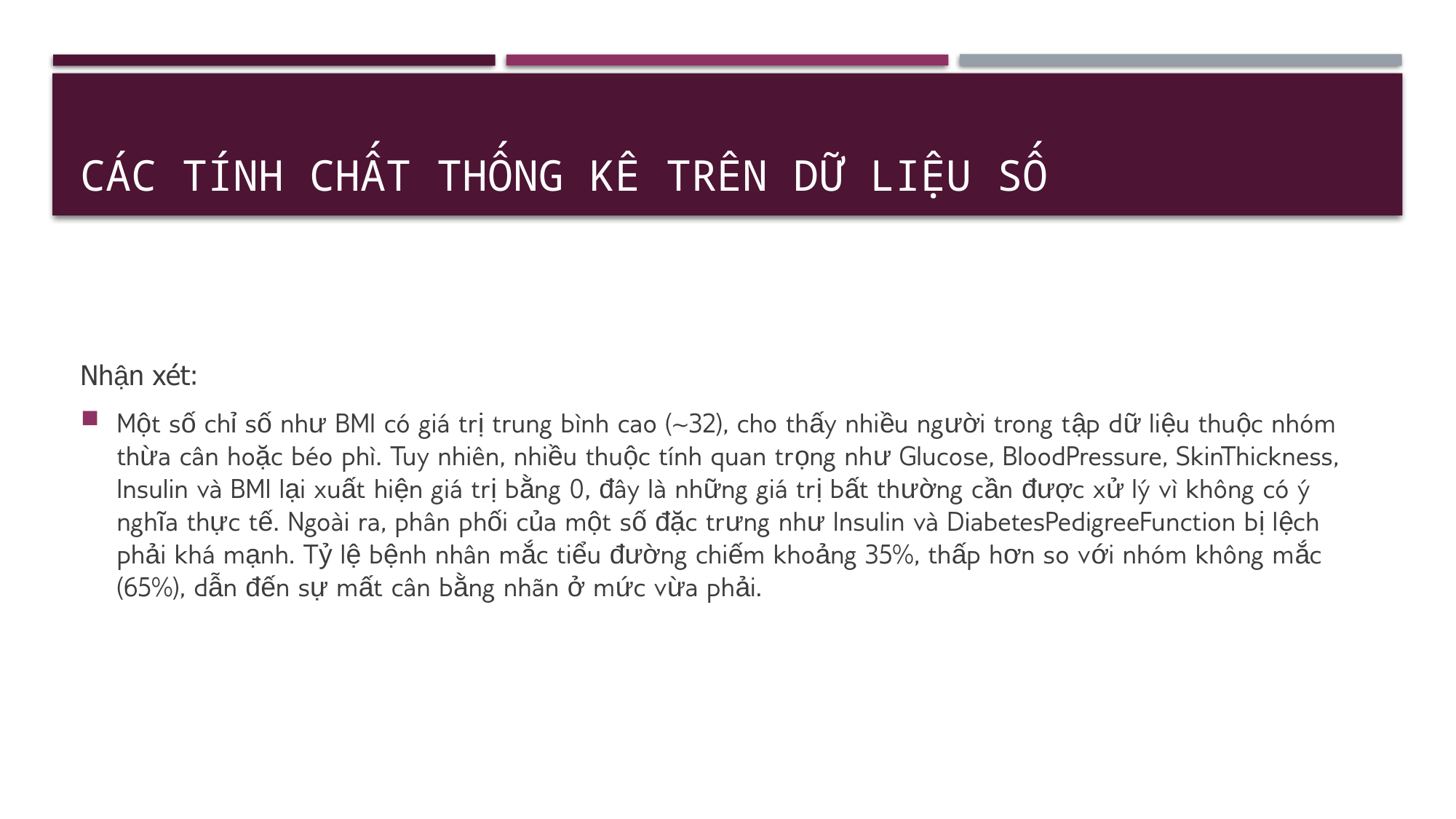

# CÁC TÍNH CHẤT THỐNG KÊ TRÊN DỮ LIỆU SỐ
Nhận xét:
Một số chỉ số như BMI có giá trị trung bình cao (~32), cho thấy nhiều người trong tập dữ liệu thuộc nhóm thừa cân hoặc béo phì. Tuy nhiên, nhiều thuộc tính quan trọng như Glucose, BloodPressure, SkinThickness, Insulin và BMI lại xuất hiện giá trị bằng 0, đây là những giá trị bất thường cần được xử lý vì không có ý nghĩa thực tế. Ngoài ra, phân phối của một số đặc trưng như Insulin và DiabetesPedigreeFunction bị lệch phải khá mạnh. Tỷ lệ bệnh nhân mắc tiểu đường chiếm khoảng 35%, thấp hơn so với nhóm không mắc (65%), dẫn đến sự mất cân bằng nhãn ở mức vừa phải.